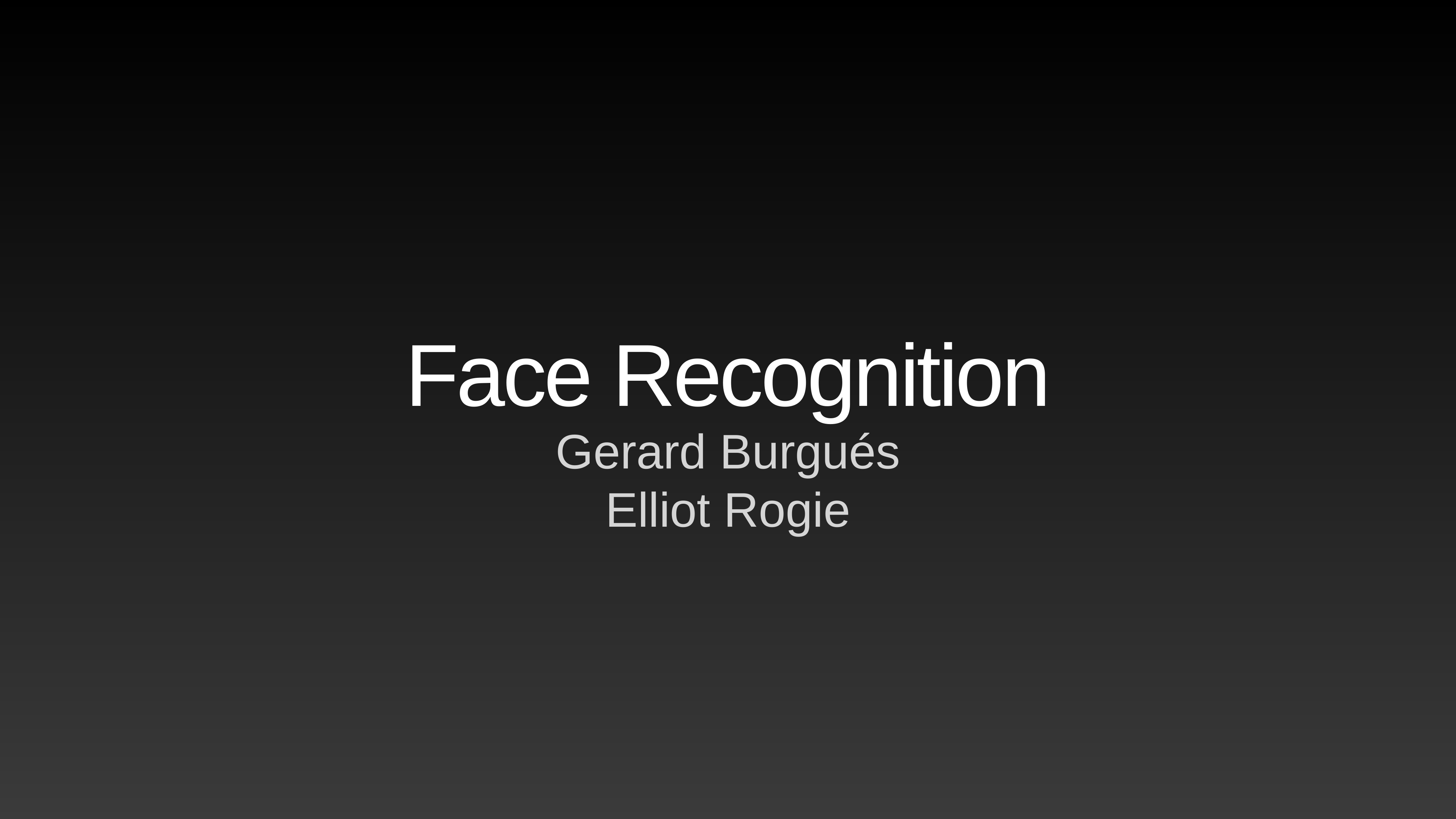

# Face Recognition
Gerard Burgués
Elliot Rogie